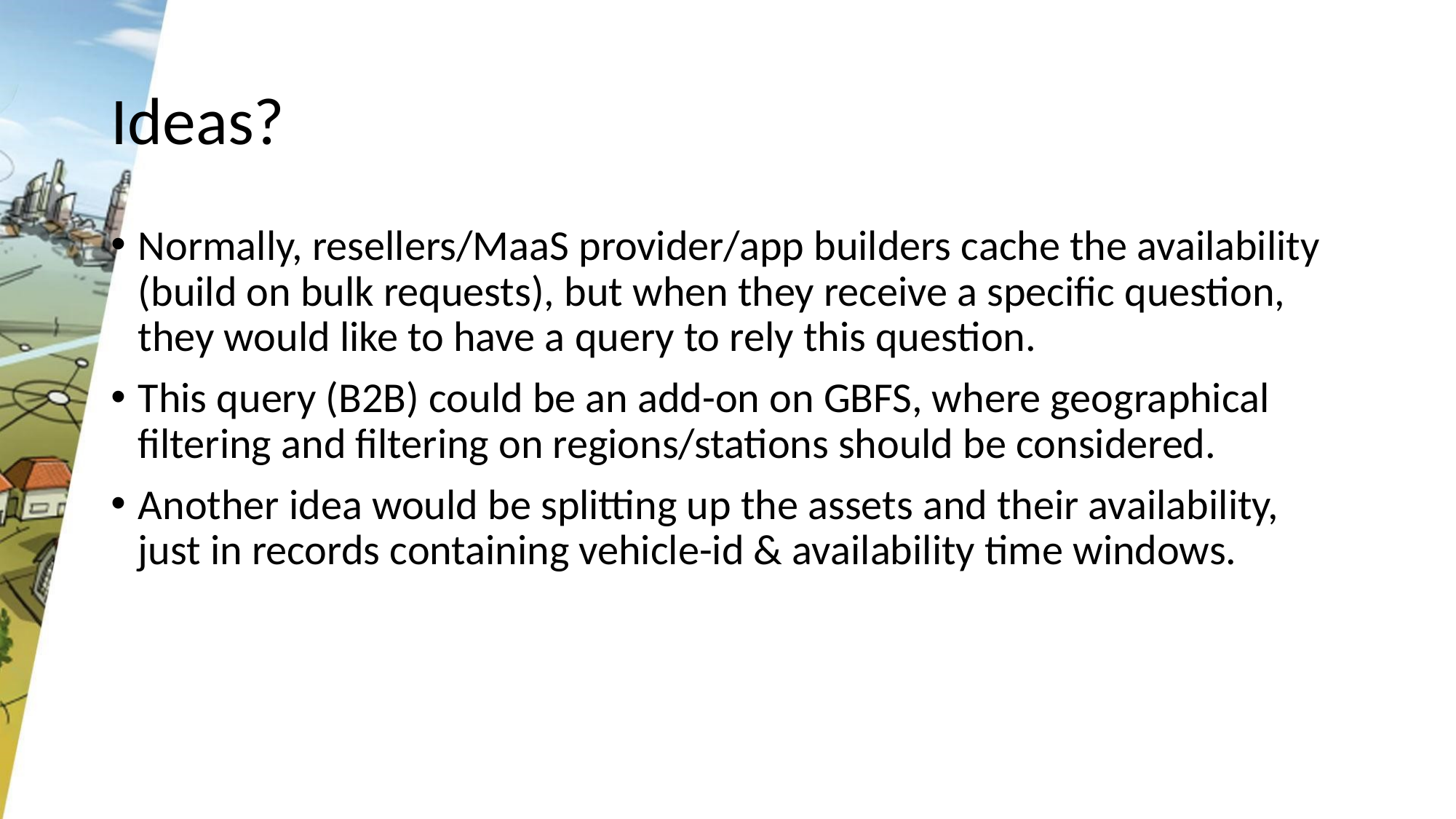

# Ideas?
Normally, resellers/MaaS provider/app builders cache the availability (build on bulk requests), but when they receive a specific question, they would like to have a query to rely this question.
This query (B2B) could be an add-on on GBFS, where geographical filtering and filtering on regions/stations should be considered.
Another idea would be splitting up the assets and their availability, just in records containing vehicle-id & availability time windows.